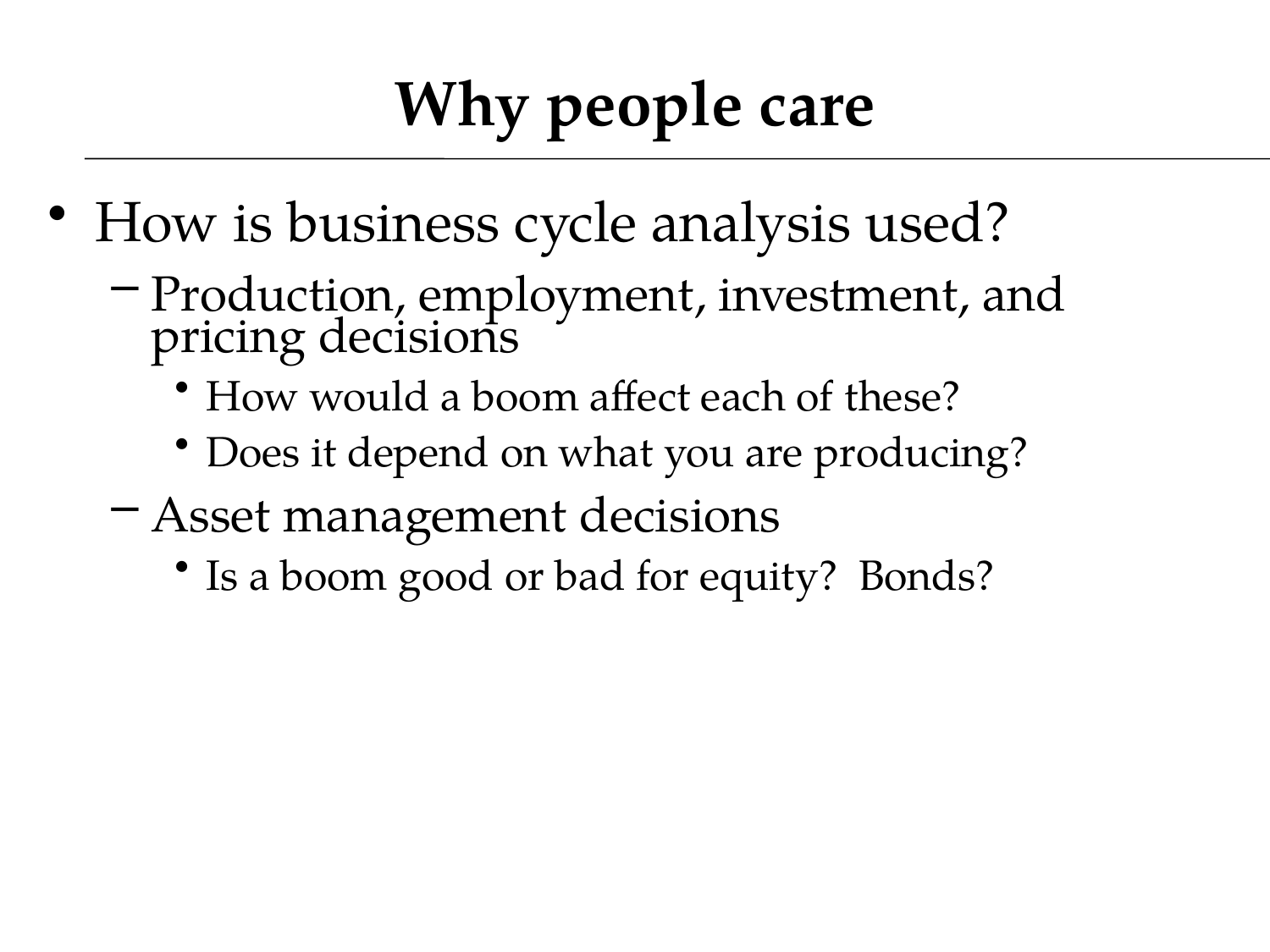

# Why people care
How is business cycle analysis used?
Production, employment, investment, and pricing decisions
How would a boom affect each of these?
Does it depend on what you are producing?
Asset management decisions
Is a boom good or bad for equity?  Bonds?